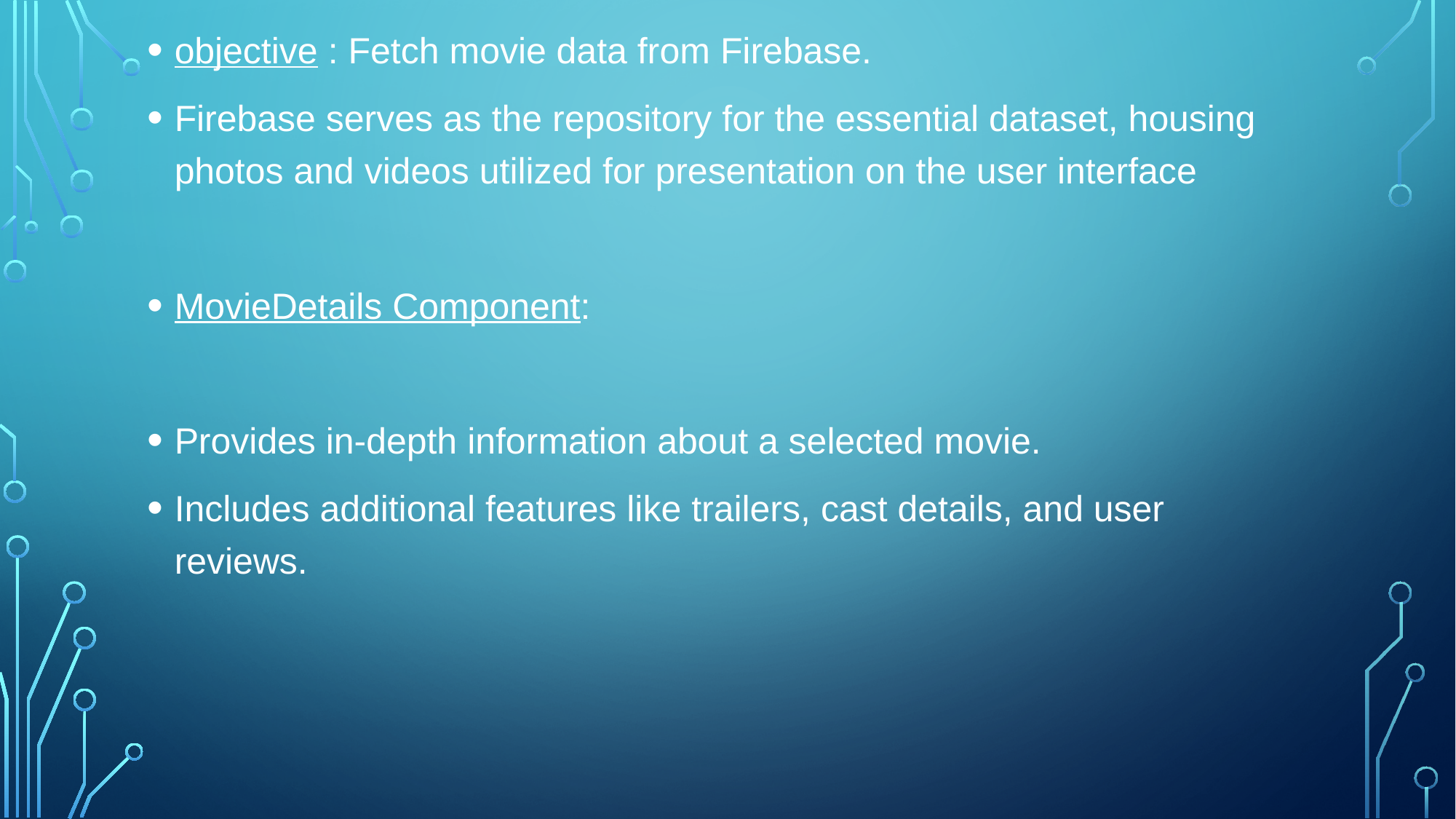

objective : Fetch movie data from Firebase.
Firebase serves as the repository for the essential dataset, housing photos and videos utilized for presentation on the user interface

MovieDetails Component:

Provides in-depth information about a selected movie.
Includes additional features like trailers, cast details, and user reviews.